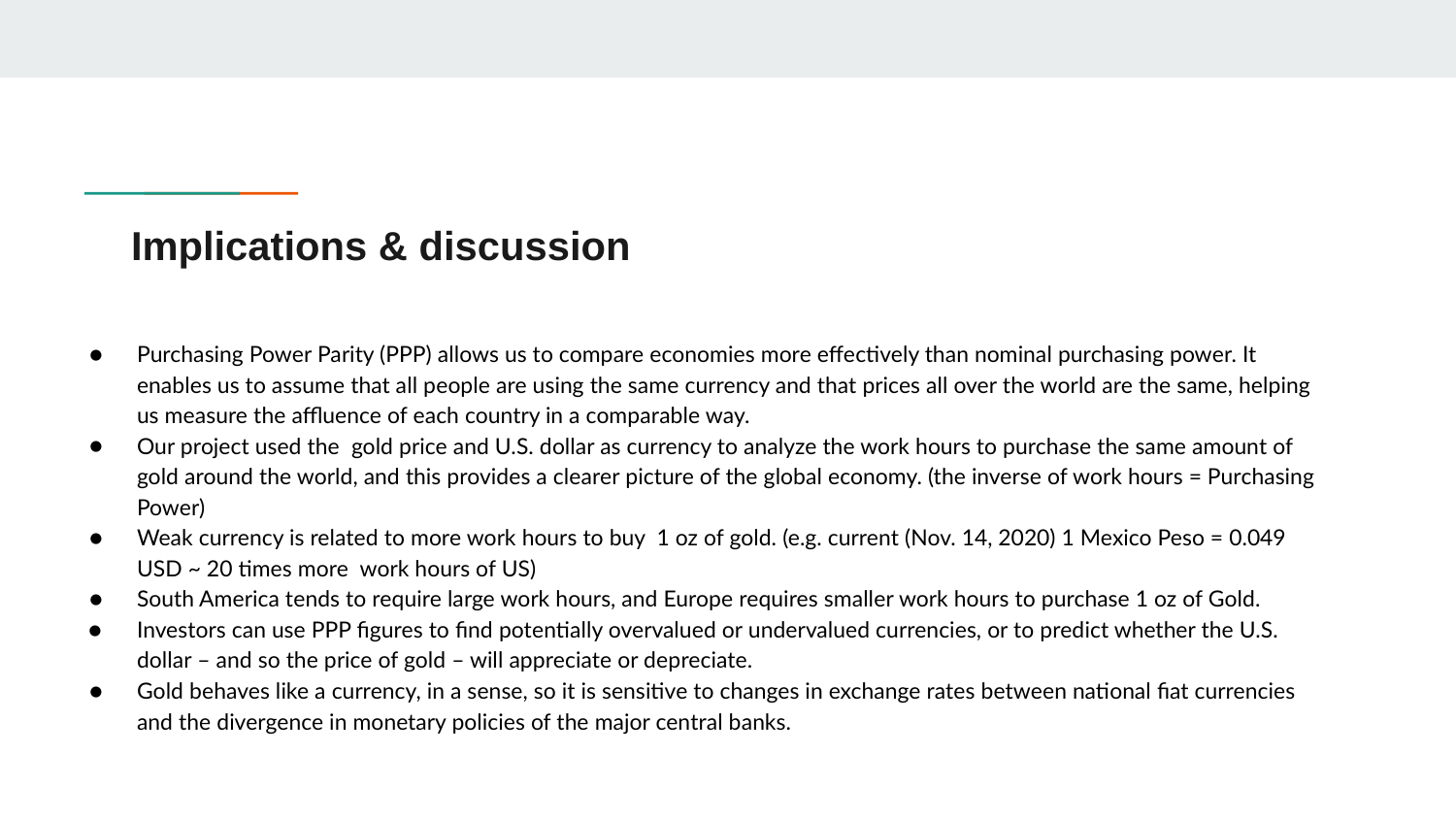

# Implications & discussion
Purchasing Power Parity (PPP) allows us to compare economies more effectively than nominal purchasing power. It enables us to assume that all people are using the same currency and that prices all over the world are the same, helping us measure the affluence of each country in a comparable way.
Our project used the  gold price and U.S. dollar as currency to analyze the work hours to purchase the same amount of gold around the world, and this provides a clearer picture of the global economy. (the inverse of work hours = Purchasing Power)
Weak currency is related to more work hours to buy  1 oz of gold. (e.g. current (Nov. 14, 2020) 1 Mexico Peso = 0.049 USD ~ 20 times more  work hours of US)
South America tends to require large work hours, and Europe requires smaller work hours to purchase 1 oz of Gold.
Investors can use PPP figures to find potentially overvalued or undervalued currencies, or to predict whether the U.S. dollar – and so the price of gold – will appreciate or depreciate.
Gold behaves like a currency, in a sense, so it is sensitive to changes in exchange rates between national fiat currencies and the divergence in monetary policies of the major central banks.